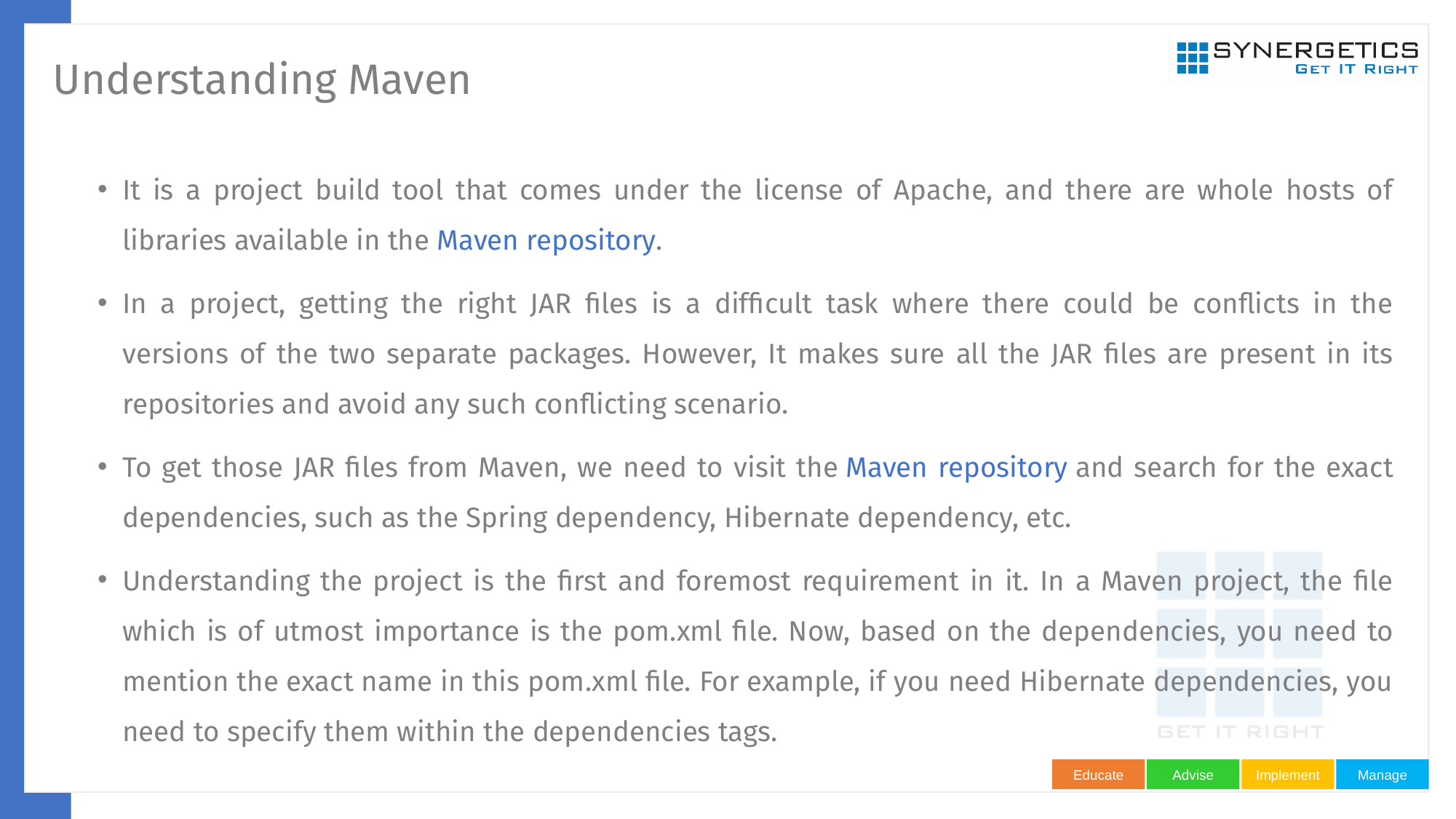

# Understanding Maven
It is a project build tool that comes under the license of Apache, and there are whole hosts of libraries available in the Maven repository.
In a project, getting the right JAR files is a difficult task where there could be conflicts in the versions of the two separate packages. However, It makes sure all the JAR files are present in its repositories and avoid any such conflicting scenario.
To get those JAR files from Maven, we need to visit the Maven repository and search for the exact dependencies, such as the Spring dependency, Hibernate dependency, etc.
Understanding the project is the first and foremost requirement in it. In a Maven project, the file which is of utmost importance is the pom.xml file. Now, based on the dependencies, you need to mention the exact name in this pom.xml file. For example, if you need Hibernate dependencies, you need to specify them within the dependencies tags.